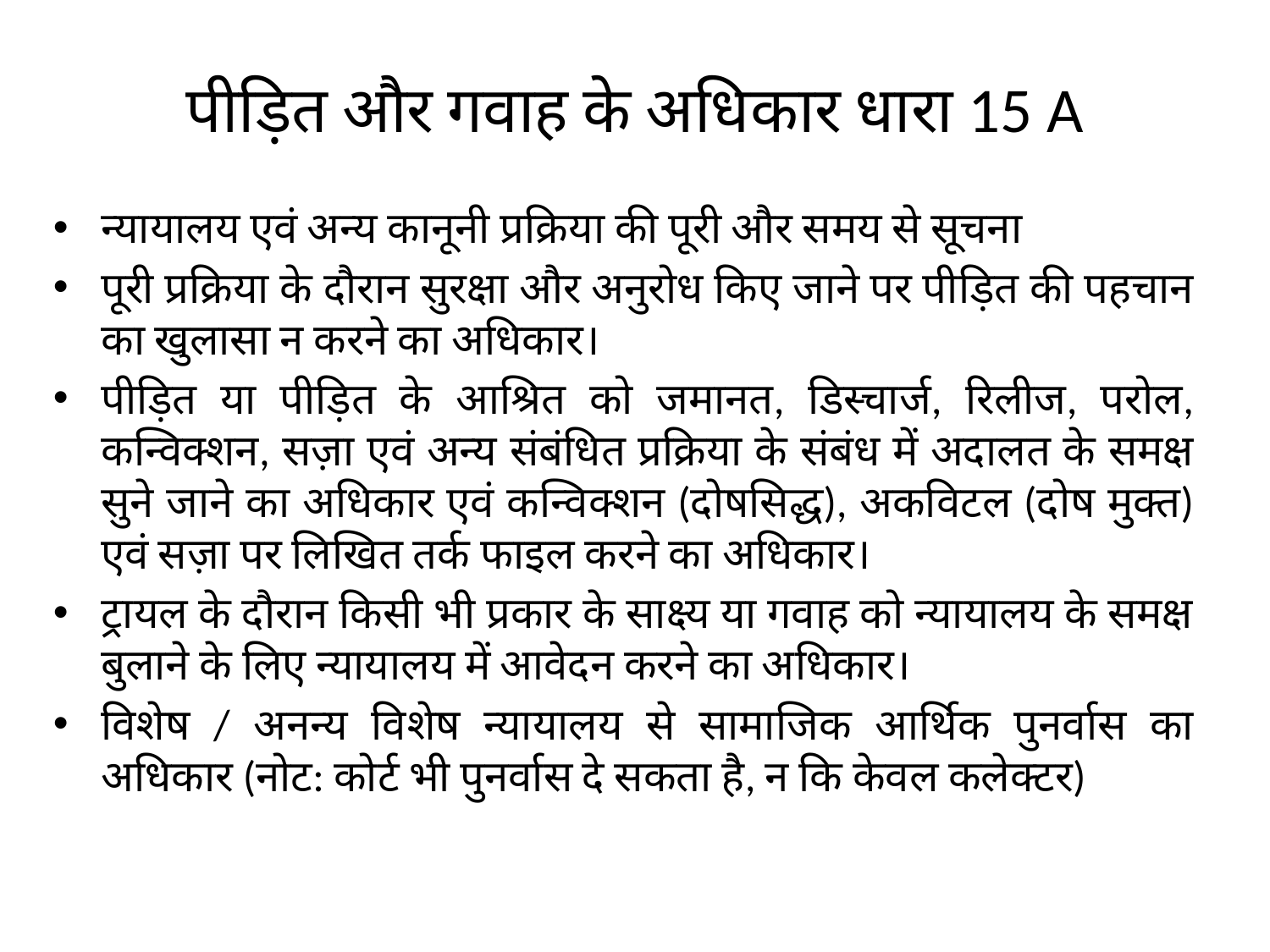

# पीड़ित और गवाह के अधिकार धारा 15 A

न्यायालय एवं अन्य कानूनी प्रक्रिया की पूरी और समय से सूचना
पूरी प्रक्रिया के दौरान सुरक्षा और अनुरोध किए जाने पर पीड़ित की पहचान का खुलासा न करने का अधिकार।
पीड़ित या पीड़ित के आश्रित को जमानत, डिस्चार्ज, रिलीज, परोल, कन्विक्शन, सज़ा एवं अन्य संबंधित प्रक्रिया के संबंध में अदालत के समक्ष सुने जाने का अधिकार एवं कन्विक्शन (दोषसिद्ध), अकविटल (दोष मुक्त) एवं सज़ा पर लिखित तर्क फाइल करने का अधिकार।
ट्रायल के दौरान किसी भी प्रकार के साक्ष्य या गवाह को न्यायालय के समक्ष बुलाने के लिए न्यायालय में आवेदन करने का अधिकार।
विशेष / अनन्य विशेष न्यायालय से सामाजिक आर्थिक पुनर्वास का अधिकार (नोट: कोर्ट भी पुनर्वास दे सकता है, न कि केवल कलेक्टर)